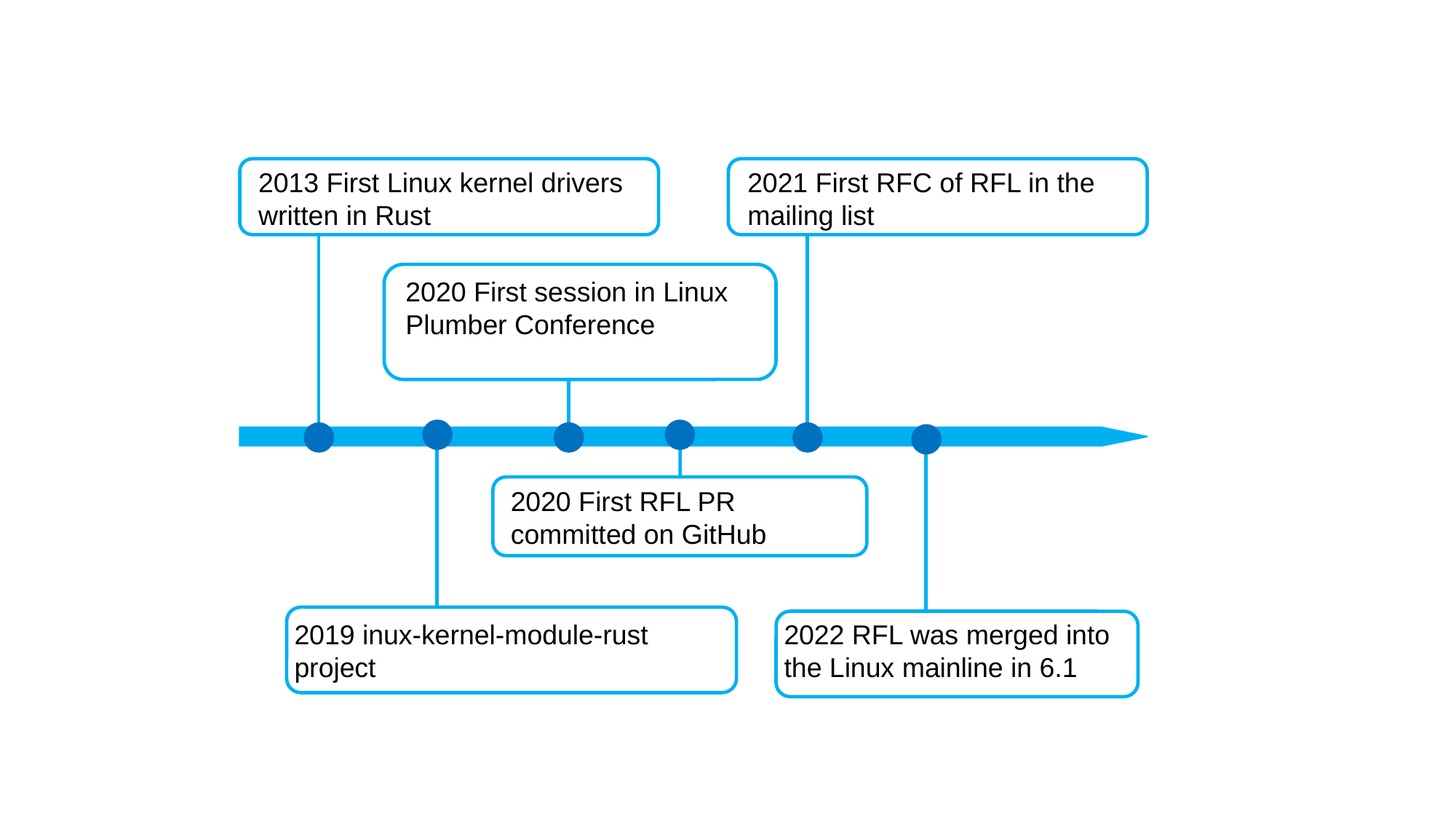

290
290
2013 First Linux kernel drivers written in Rust
2021 First RFC of RFL in the mailing list
290
2020 First session in Linux Plumber Conference

290
2020 First RFL PR committed on GitHub
290
290
2019 inux-kernel-module-rust project
2022 RFL was merged into the Linux mainline in 6.1